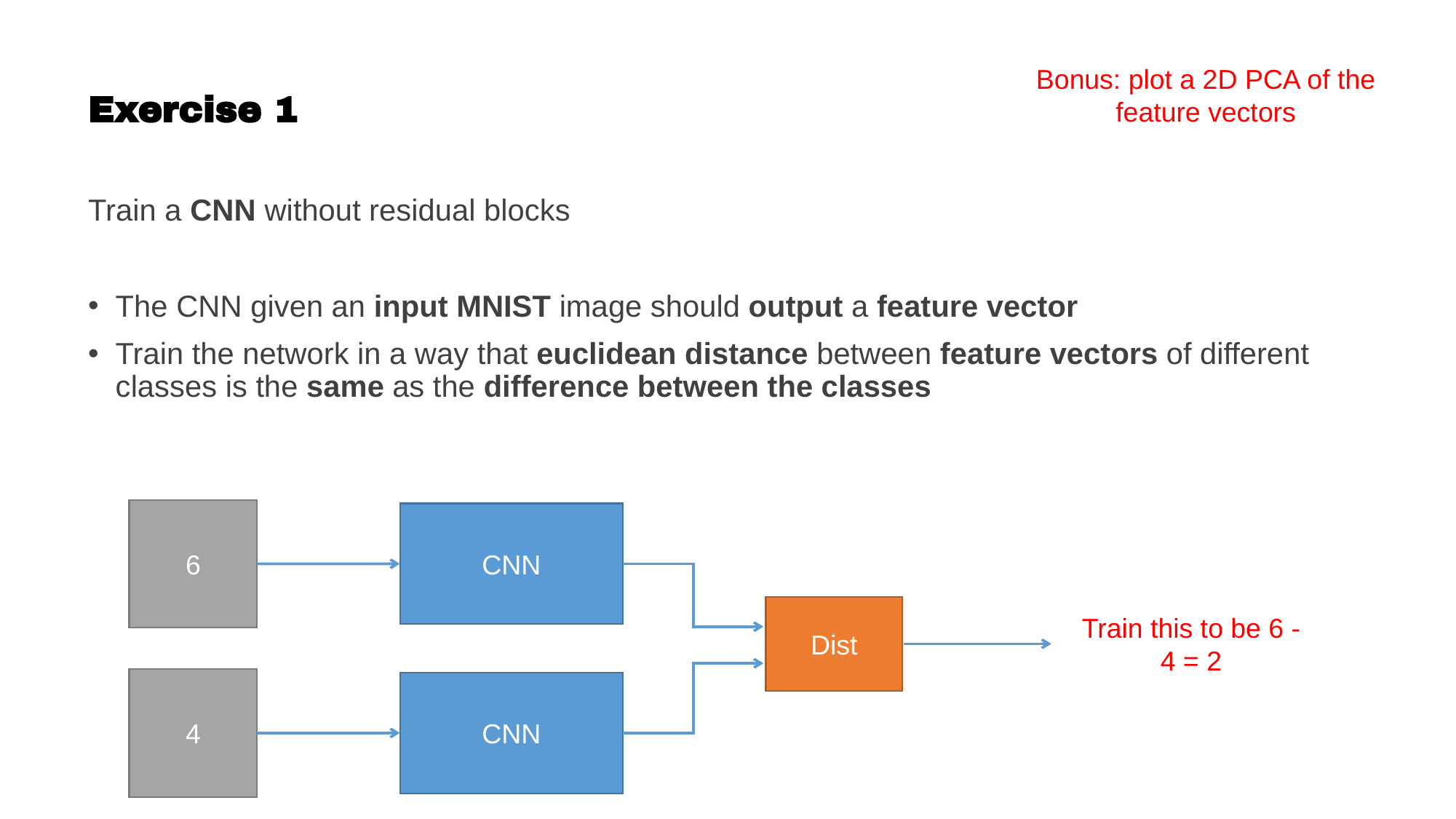

# Exercise 1
Bonus: plot a 2D PCA of the feature vectors
Train a CNN without residual blocks

The CNN given an input MNIST image should output a feature vector
Train the network in a way that euclidean distance between feature vectors of different classes is the same as the difference between the classes
6
CNN
Dist
Train this to be 6 - 4 = 2
4
CNN